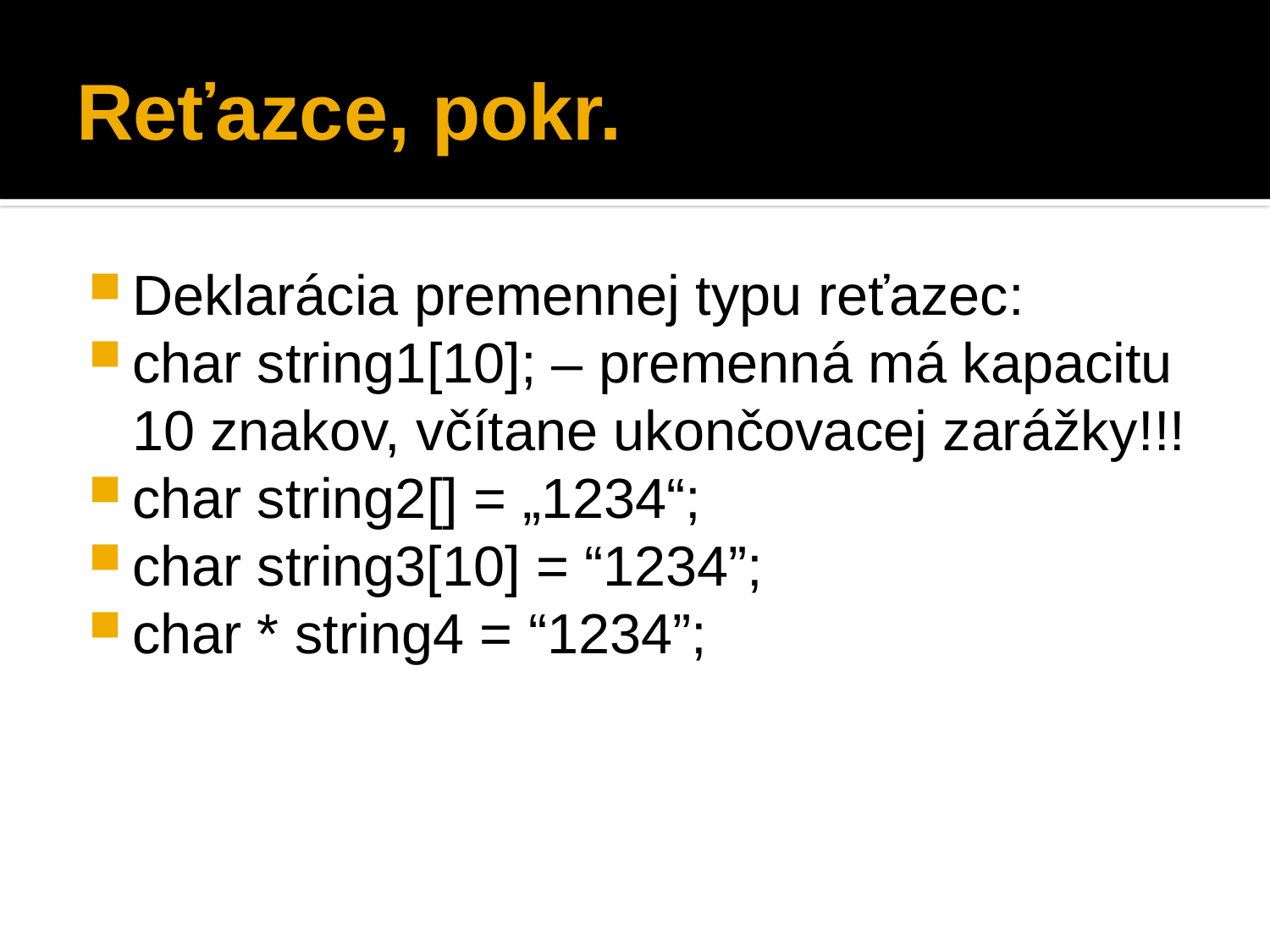

# Reťazce, pokr.
Deklarácia premennej typu reťazec:
char string1[10]; – premenná má kapacitu 10 znakov, včítane ukončovacej zarážky!!!
char string2[] = „1234“;
char string3[10] = “1234”;
char * string4 = “1234”;